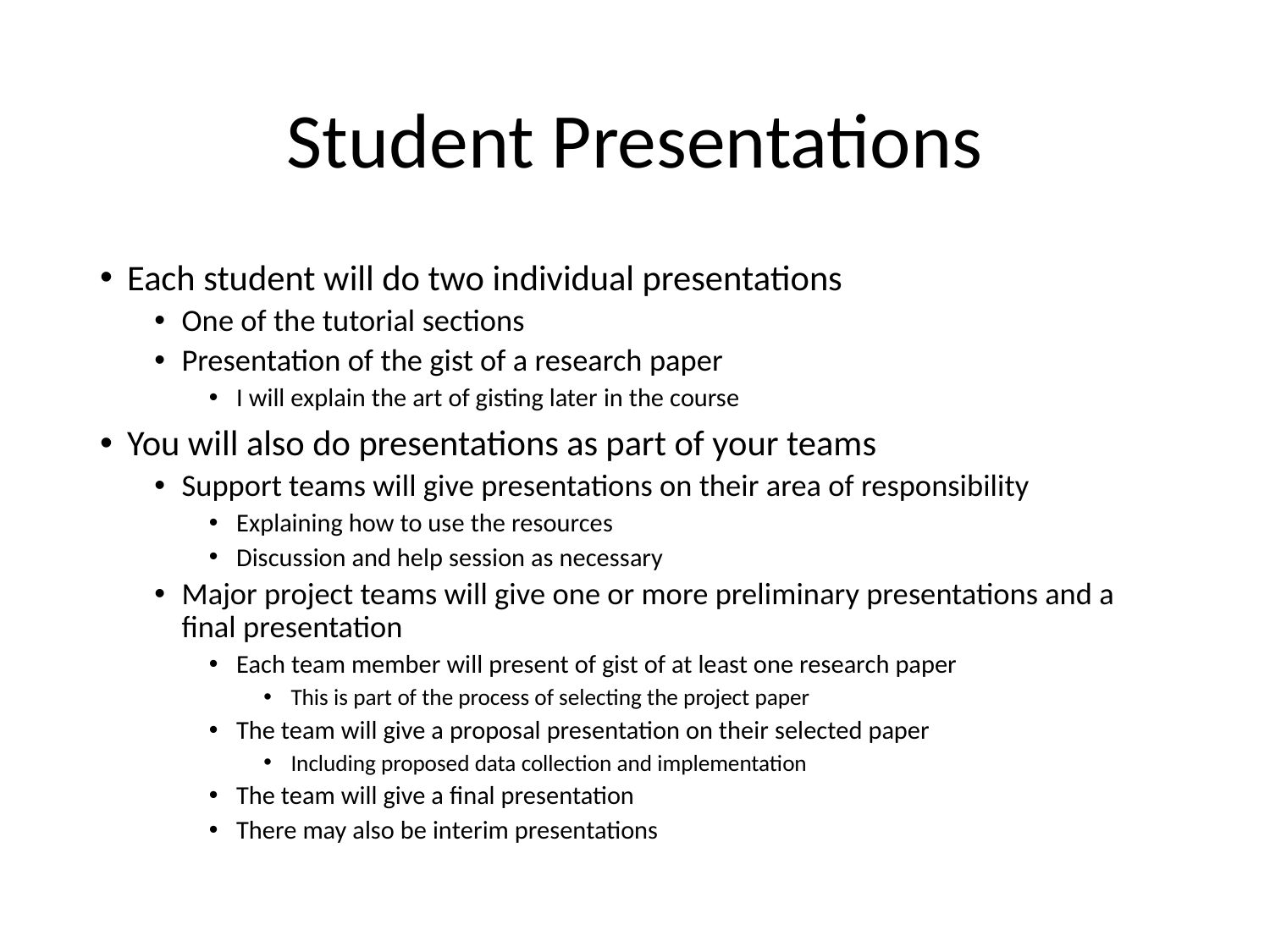

# Student Presentations
Each student will do two individual presentations
One of the tutorial sections
Presentation of the gist of a research paper
I will explain the art of gisting later in the course
You will also do presentations as part of your teams
Support teams will give presentations on their area of responsibility
Explaining how to use the resources
Discussion and help session as necessary
Major project teams will give one or more preliminary presentations and a final presentation
Each team member will present of gist of at least one research paper
This is part of the process of selecting the project paper
The team will give a proposal presentation on their selected paper
Including proposed data collection and implementation
The team will give a final presentation
There may also be interim presentations